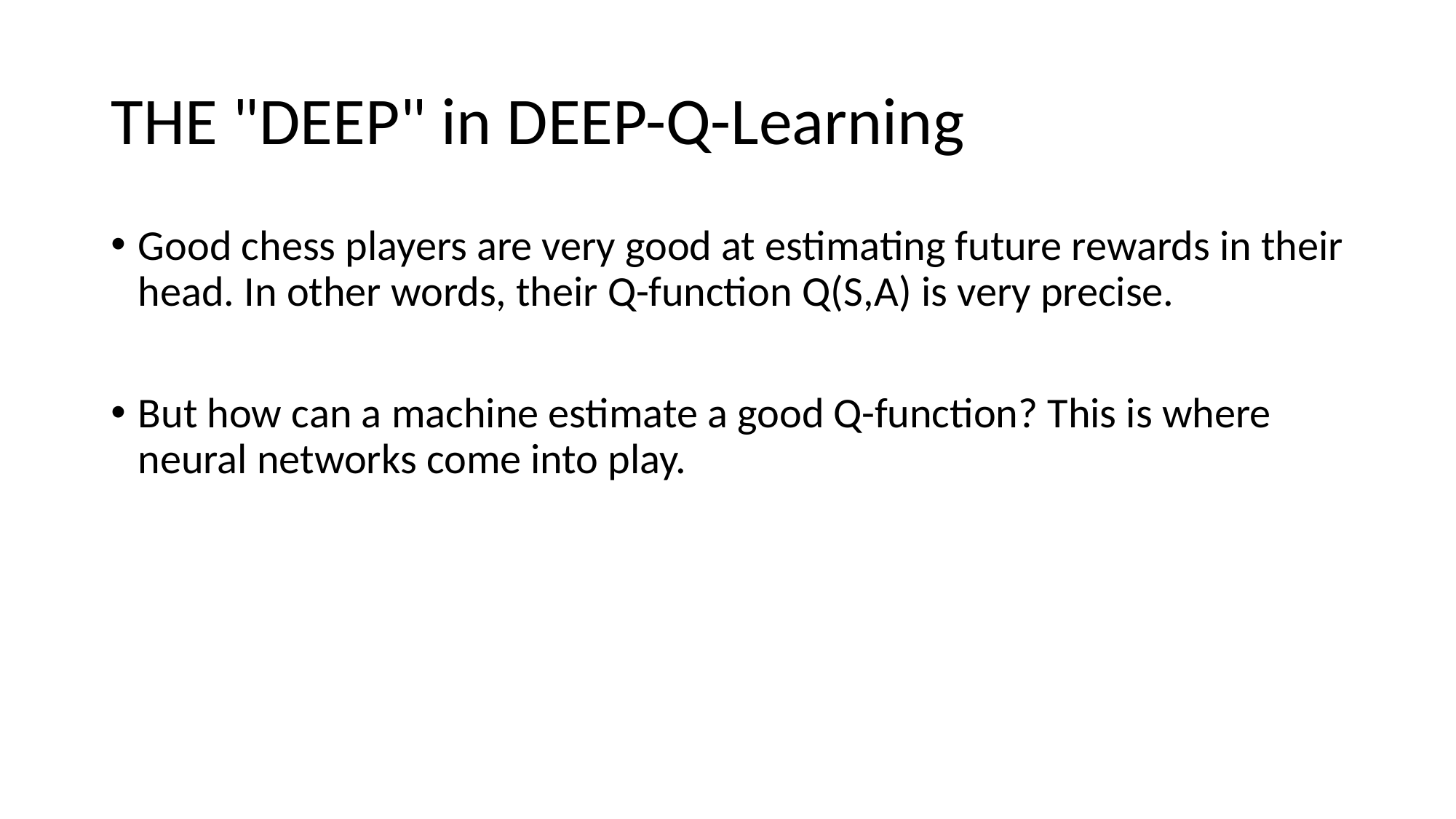

# THE "DEEP" in DEEP-Q-Learning
Good chess players are very good at estimating future rewards in their head. In other words, their Q-function Q(S,A) is very precise.

But how can a machine estimate a good Q-function? This is where neural networks come into play.